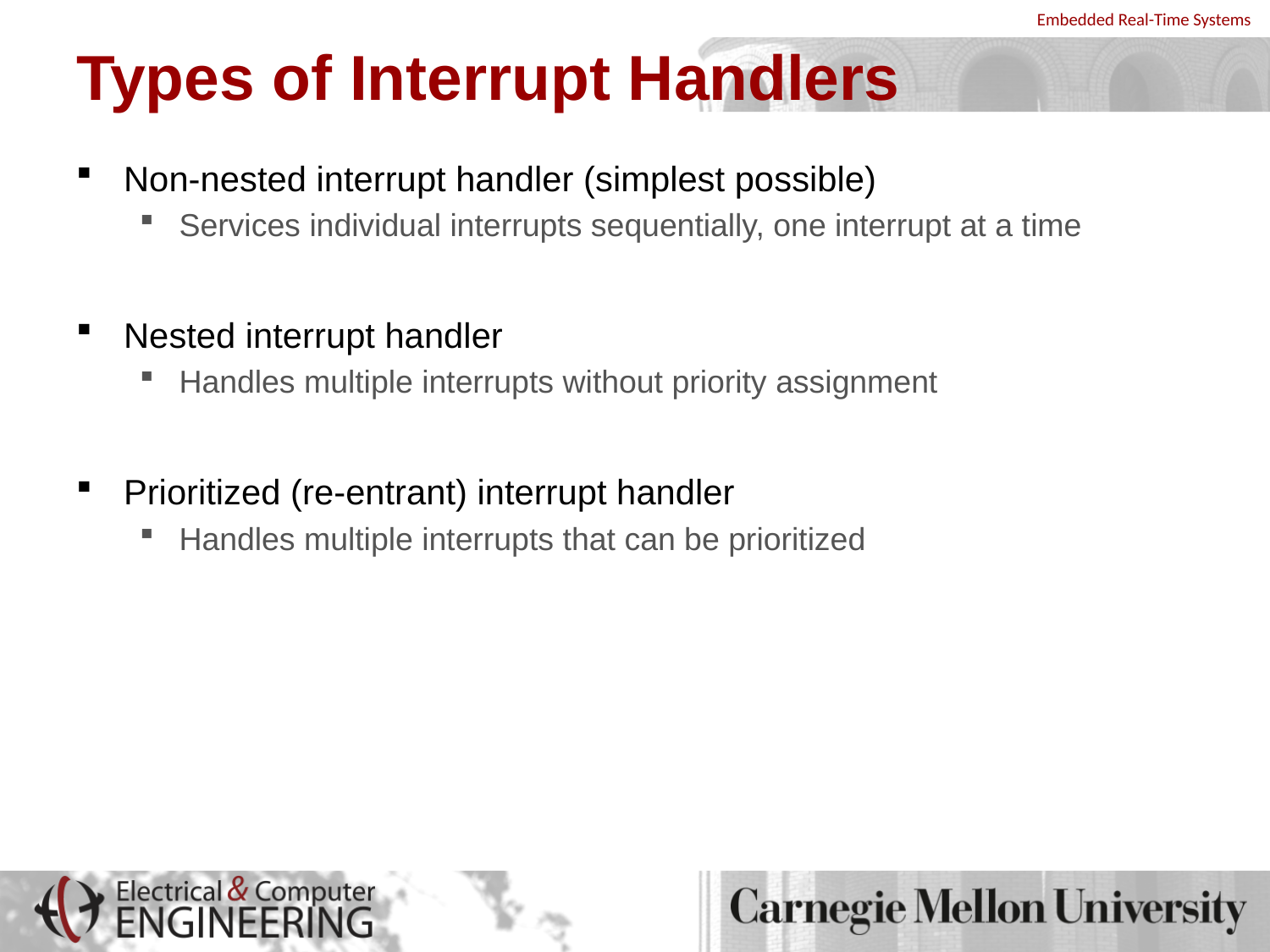

# Types of Interrupt Handlers
Non-nested interrupt handler (simplest possible)
Services individual interrupts sequentially, one interrupt at a time

Nested interrupt handler
Handles multiple interrupts without priority assignment

Prioritized (re-entrant) interrupt handler
Handles multiple interrupts that can be prioritized